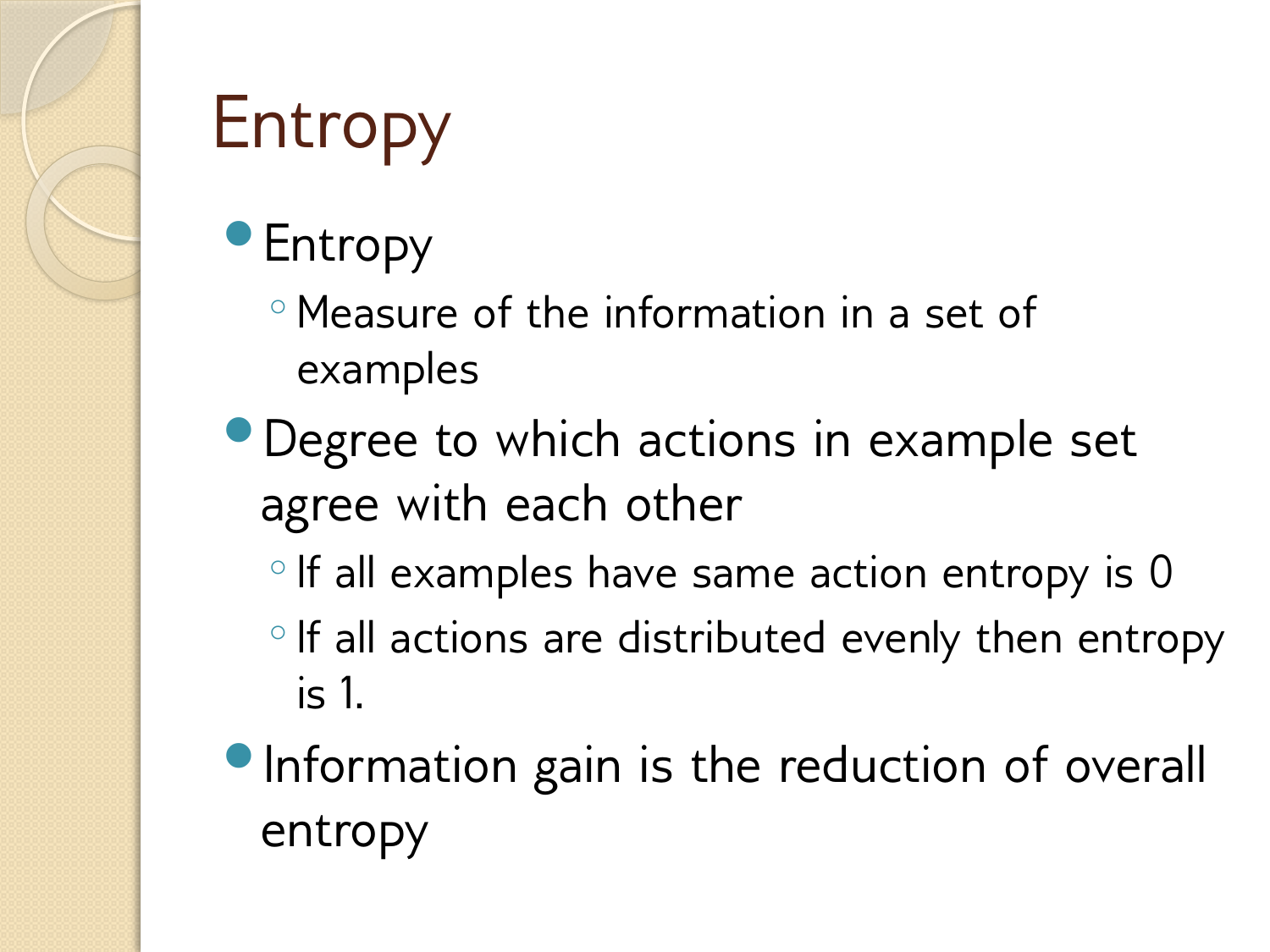

# Entropy
Entropy
Measure of the information in a set of examples
Degree to which actions in example set agree with each other
If all examples have same action entropy is 0
If all actions are distributed evenly then entropy is 1.
Information gain is the reduction of overall entropy